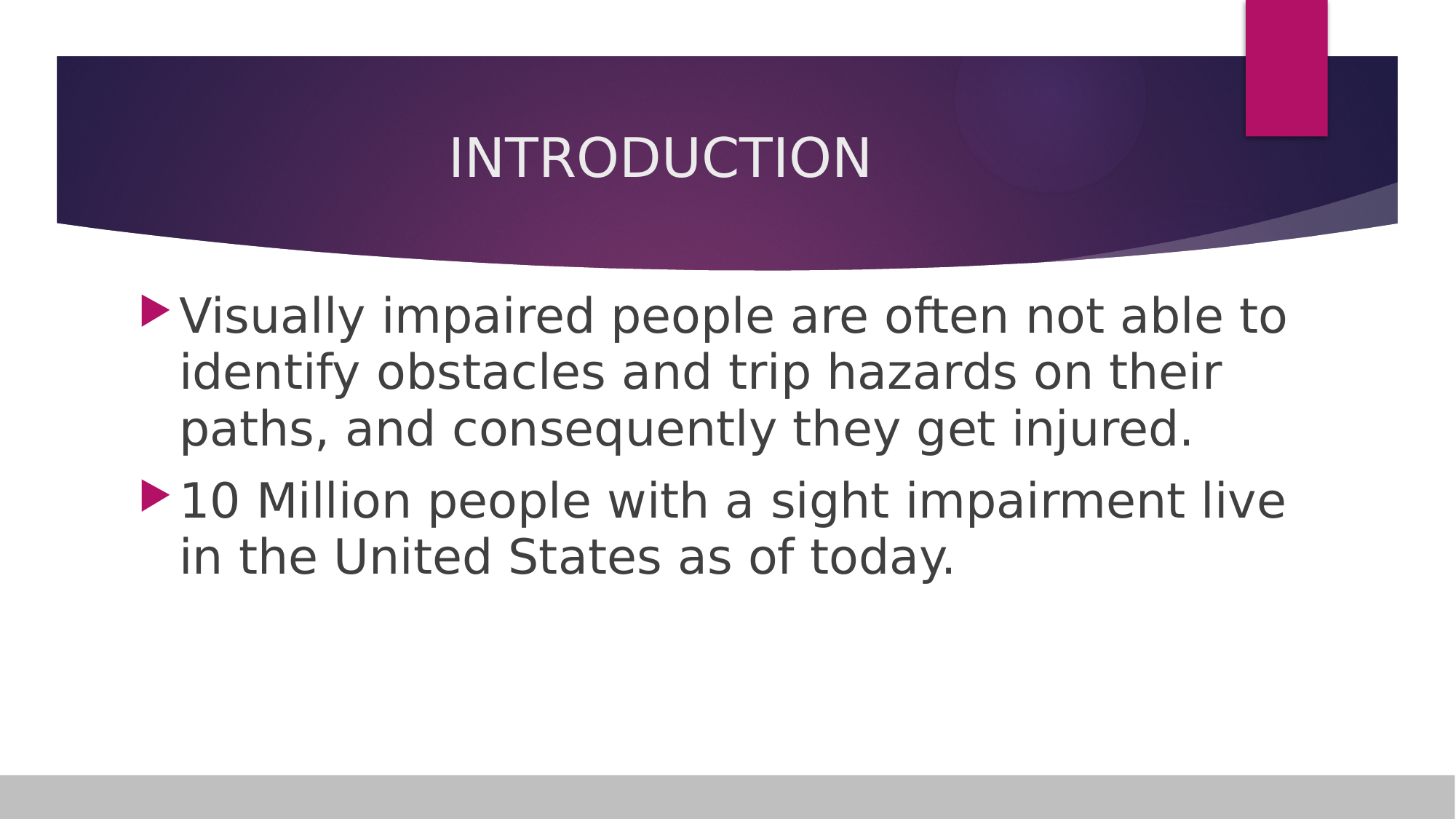

# INTRODUCTION
Visually impaired people are often not able to identify obstacles and trip hazards on their paths, and consequently they get injured.
10 Million people with a sight impairment live in the United States as of today.